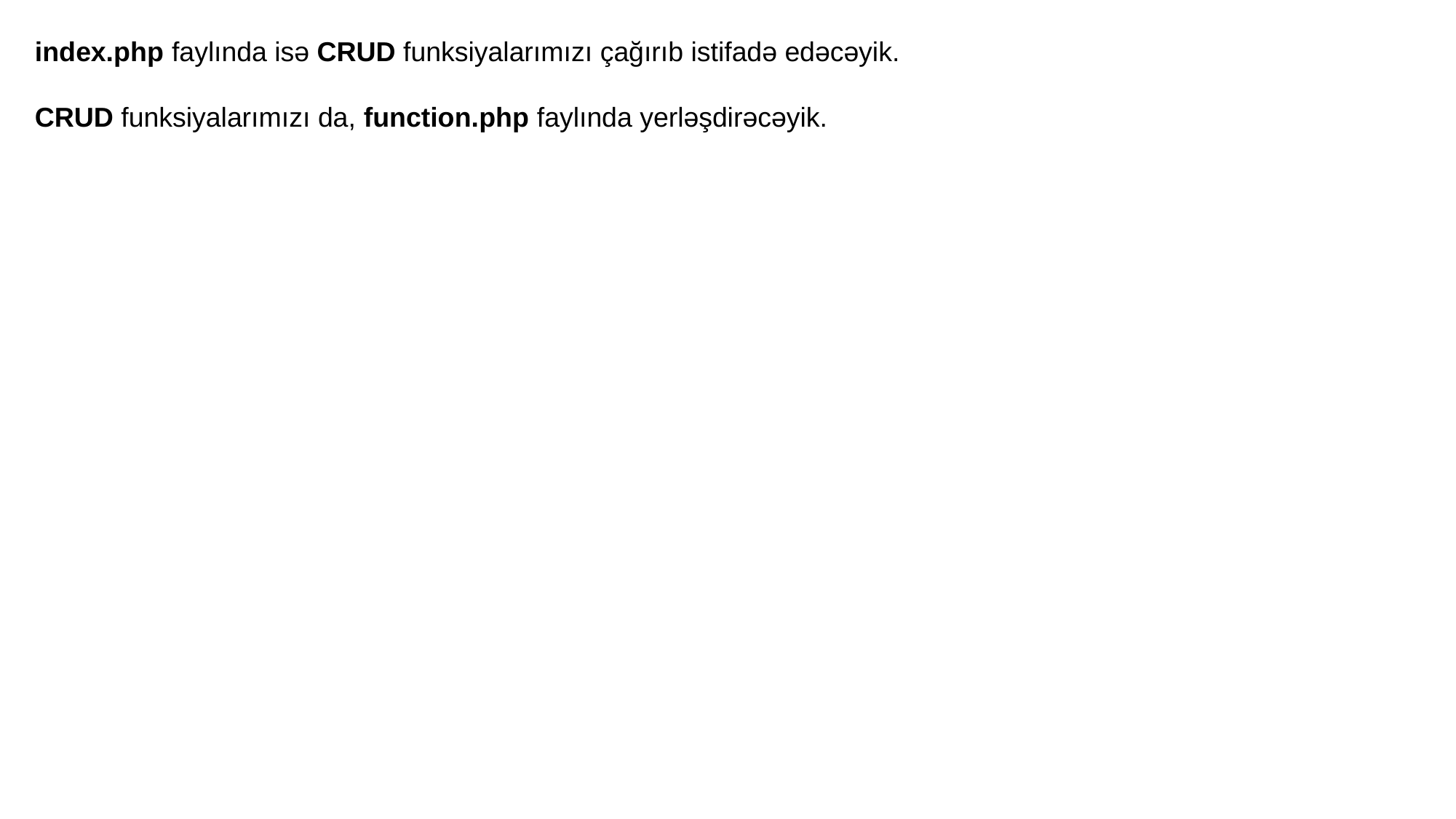

index.php faylında isə CRUD funksiyalarımızı çağırıb istifadə edəcəyik.

CRUD funksiyalarımızı da, function.php faylında yerləşdirəcəyik.